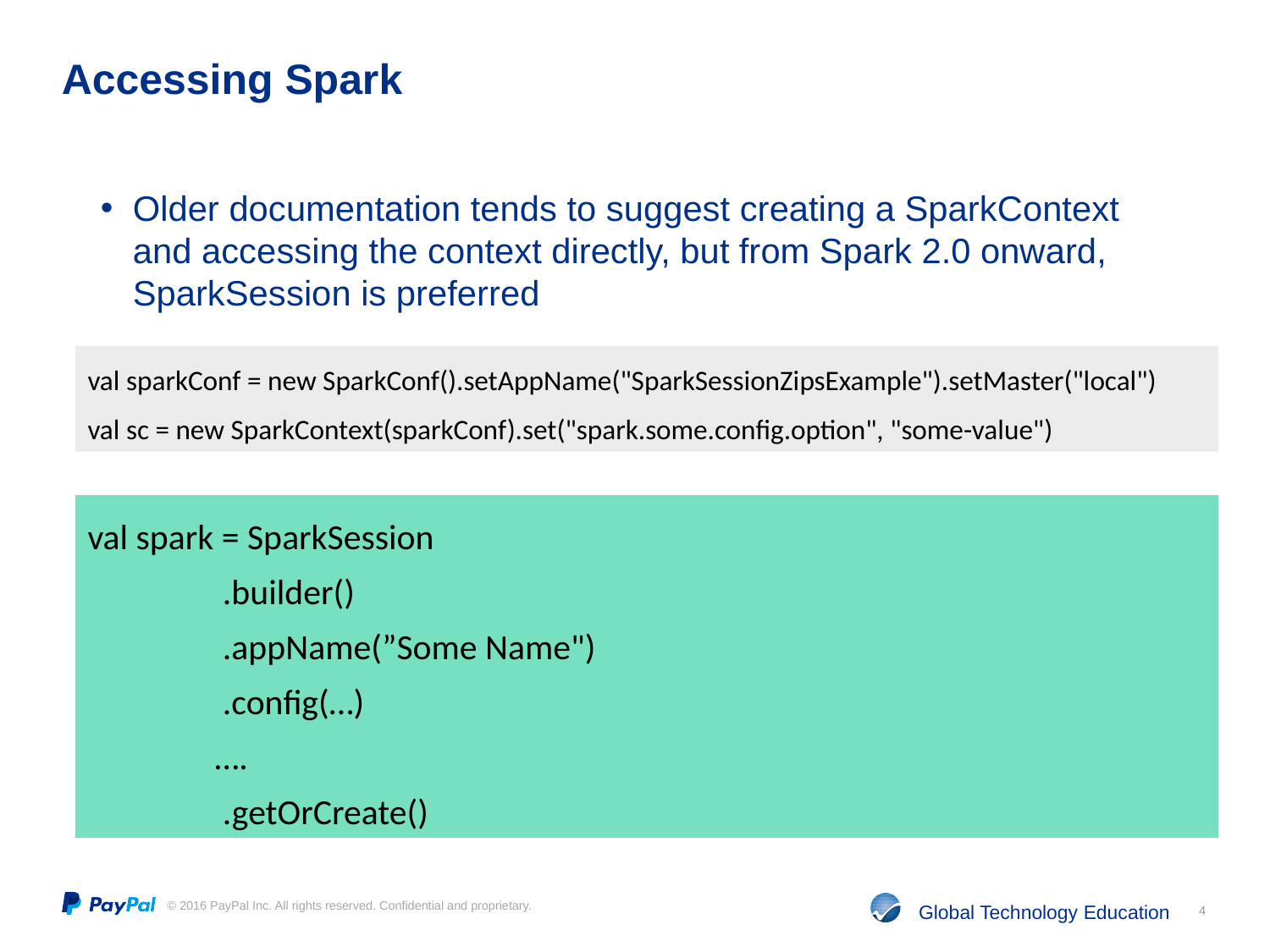

# Accessing Spark
Older documentation tends to suggest creating a SparkContext and accessing the context directly, but from Spark 2.0 onward, SparkSession is preferred
val sparkConf = new SparkConf().setAppName("SparkSessionZipsExample").setMaster("local")
val sc = new SparkContext(sparkConf).set("spark.some.config.option", "some-value")
val spark = SparkSession
	 .builder()
	 .appName(”Some Name")
	 .config(…)
	….
	 .getOrCreate()
4